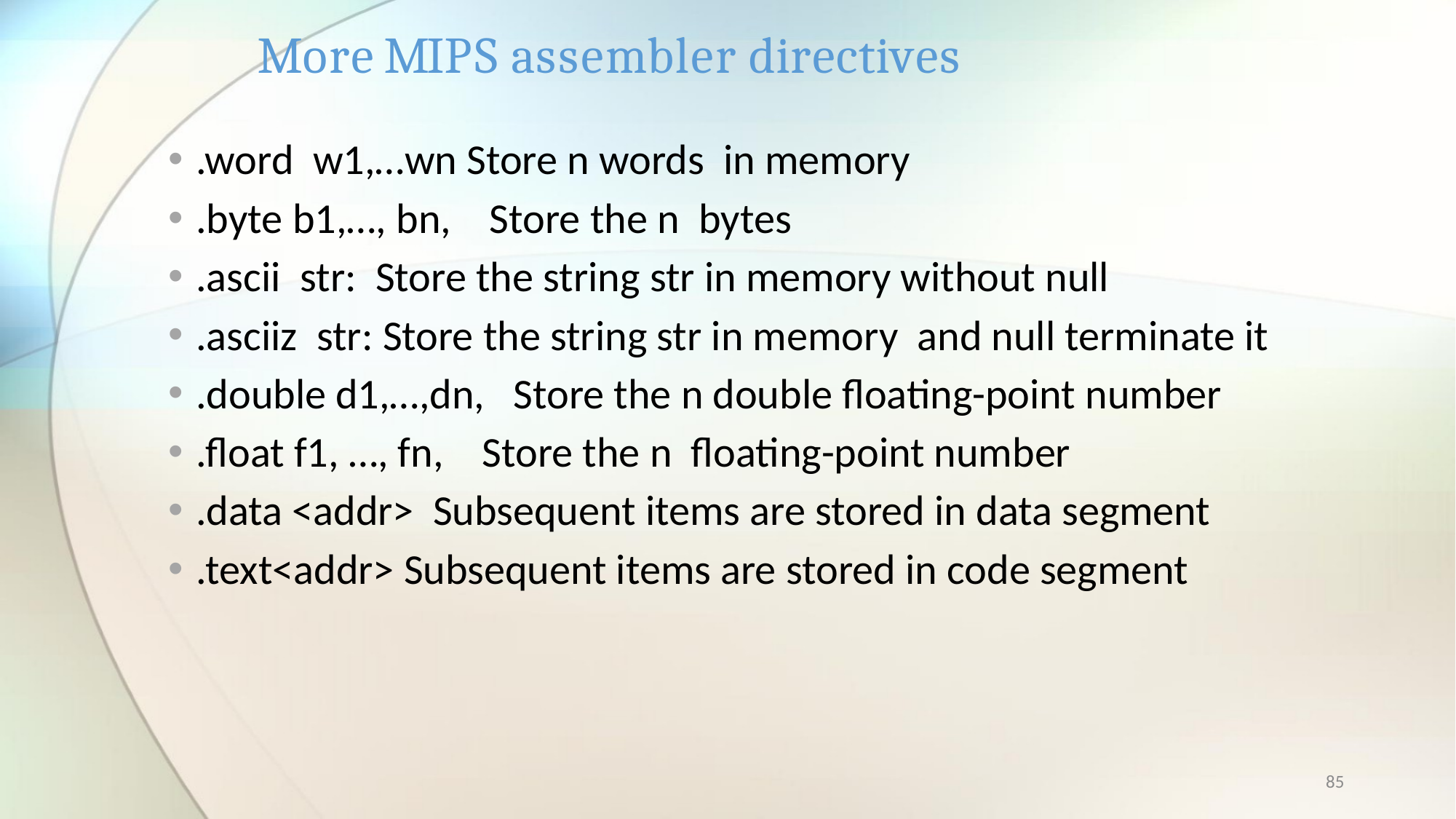

# More MIPS assembler directives
.word  w1,…wn Store n words  in memory
.byte b1,…, bn,    Store the n  bytes
.ascii  str:  Store the string str in memory without null
.asciiz  str: Store the string str in memory  and null terminate it
.double d1,…,dn,   Store the n double floating-point number
.float f1, …, fn,    Store the n  floating-point number
.data <addr>  Subsequent items are stored in data segment
.text<addr> Subsequent items are stored in code segment

85